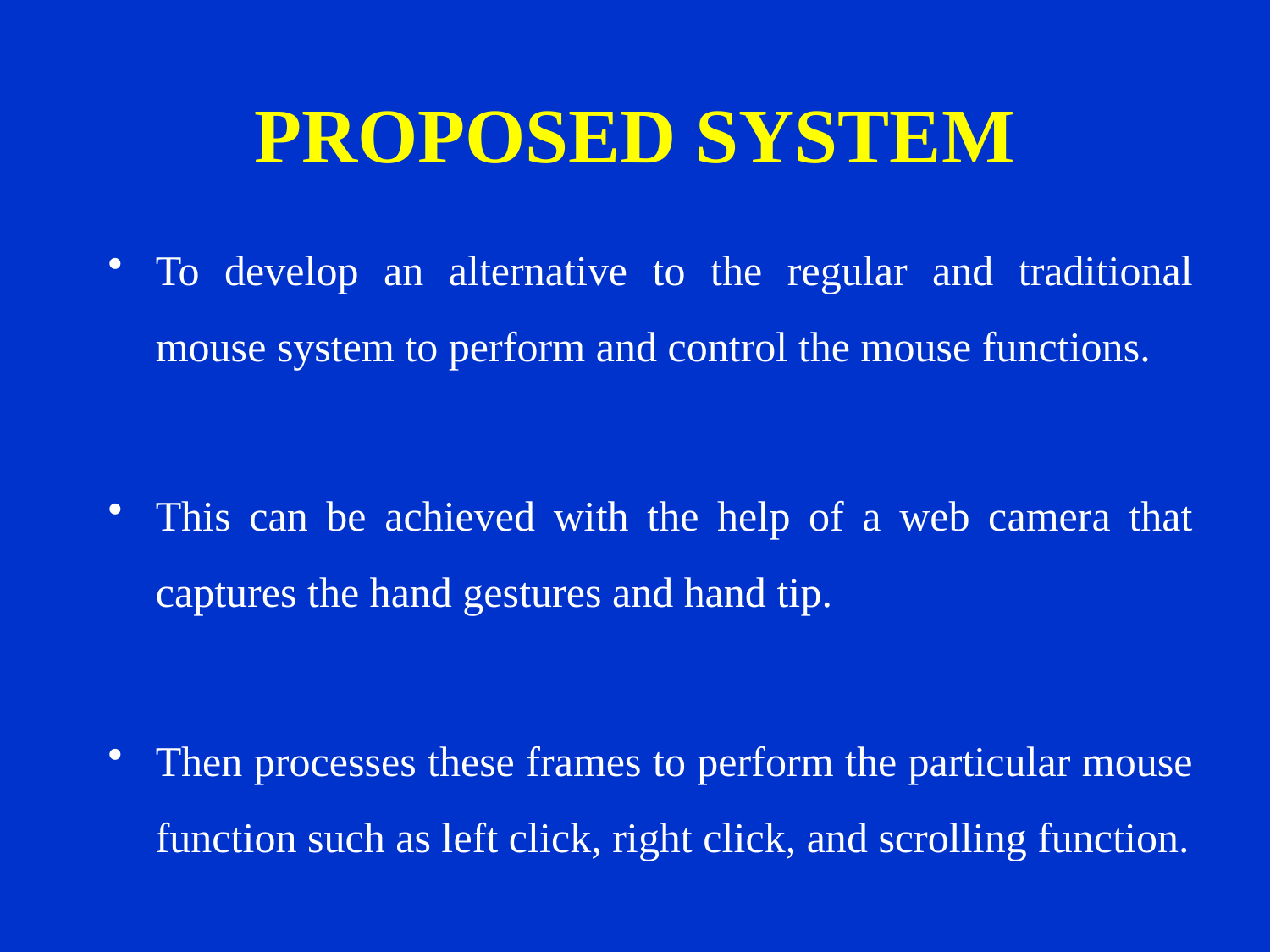

# PROPOSED SYSTEM
To develop an alternative to the regular and traditional mouse system to perform and control the mouse functions.

This can be achieved with the help of a web camera that captures the hand gestures and hand tip.

Then processes these frames to perform the particular mouse function such as left click, right click, and scrolling function.